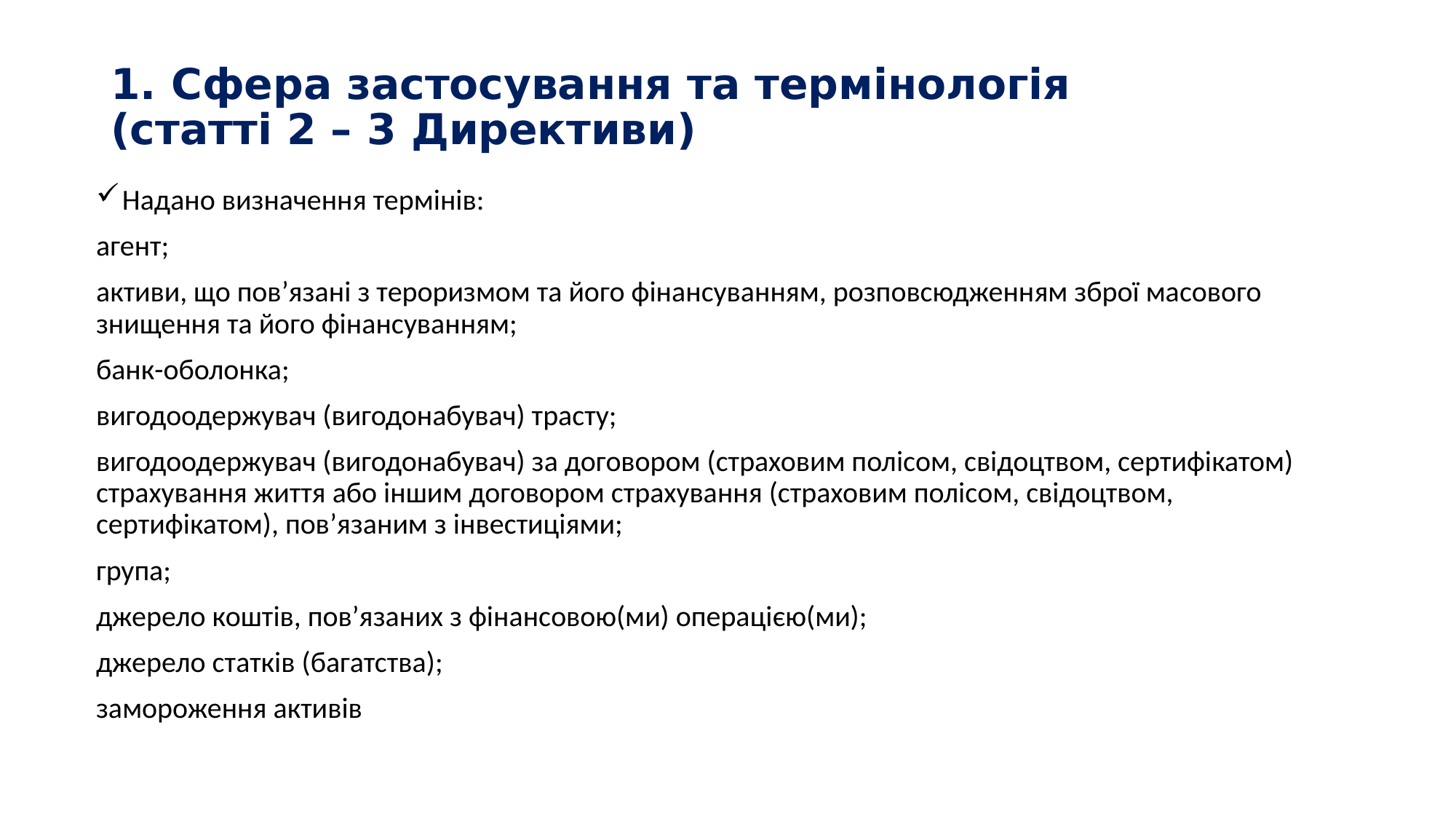

# 1. Сфера застосування та термінологія (статті 2 – 3 Директиви)
Надано визначення термінів:
агент;
активи, що пов’язані з тероризмом та його фінансуванням, розповсюдженням зброї масового знищення та його фінансуванням;
банк-оболонка;
вигодоодержувач (вигодонабувач) трасту;
вигодоодержувач (вигодонабувач) за договором (страховим полісом, свідоцтвом, сертифікатом) страхування життя або іншим договором страхування (страховим полісом, свідоцтвом, сертифікатом), пов’язаним з інвестиціями;
група;
джерело коштів, пов’язаних з фінансовою(ми) операцією(ми);
джерело статків (багатства);
замороження активів